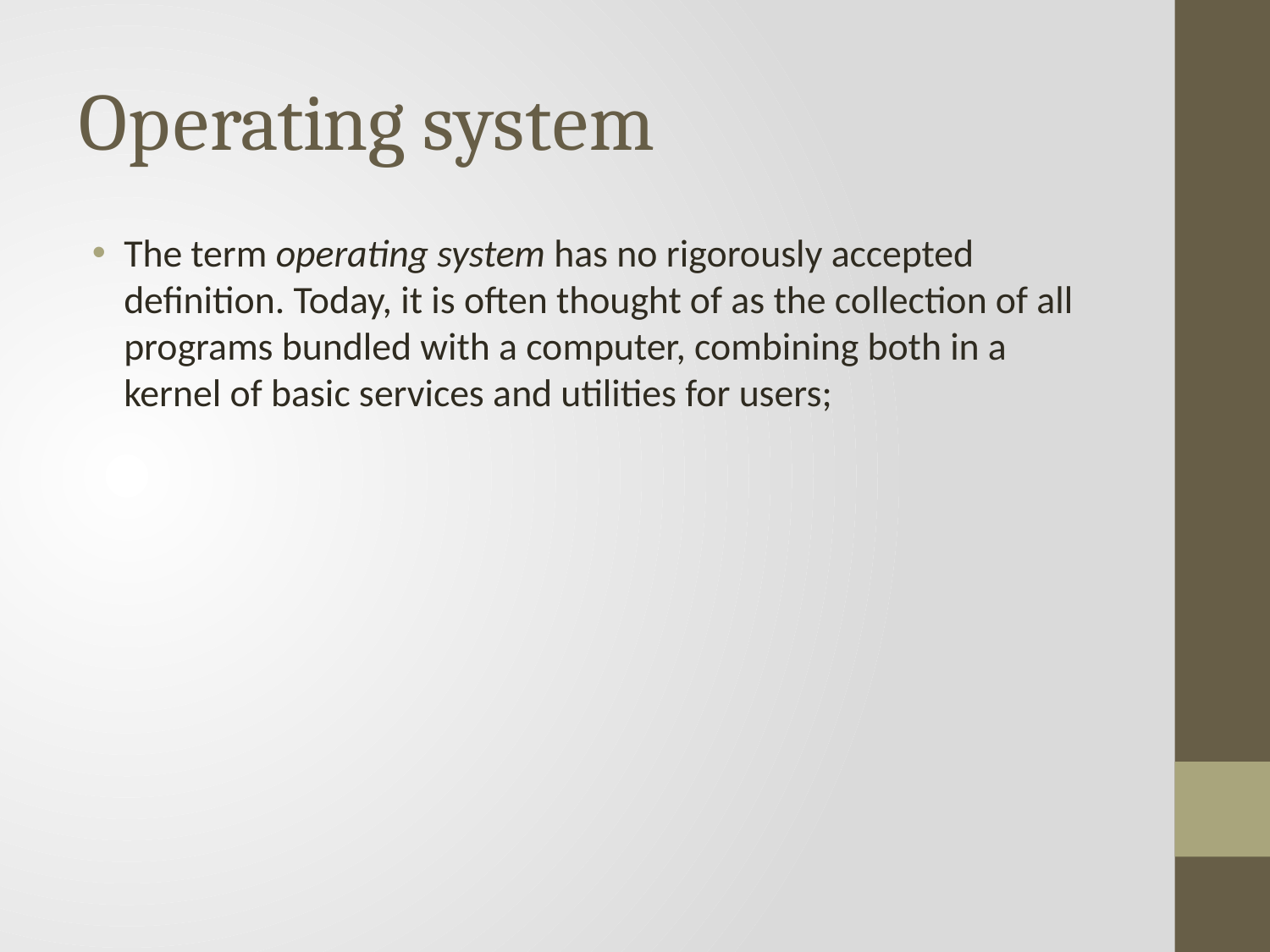

# Operating system
The term operating system has no rigorously accepted definition. Today, it is often thought of as the collection of all programs bundled with a computer, combining both in a kernel of basic services and utilities for users;